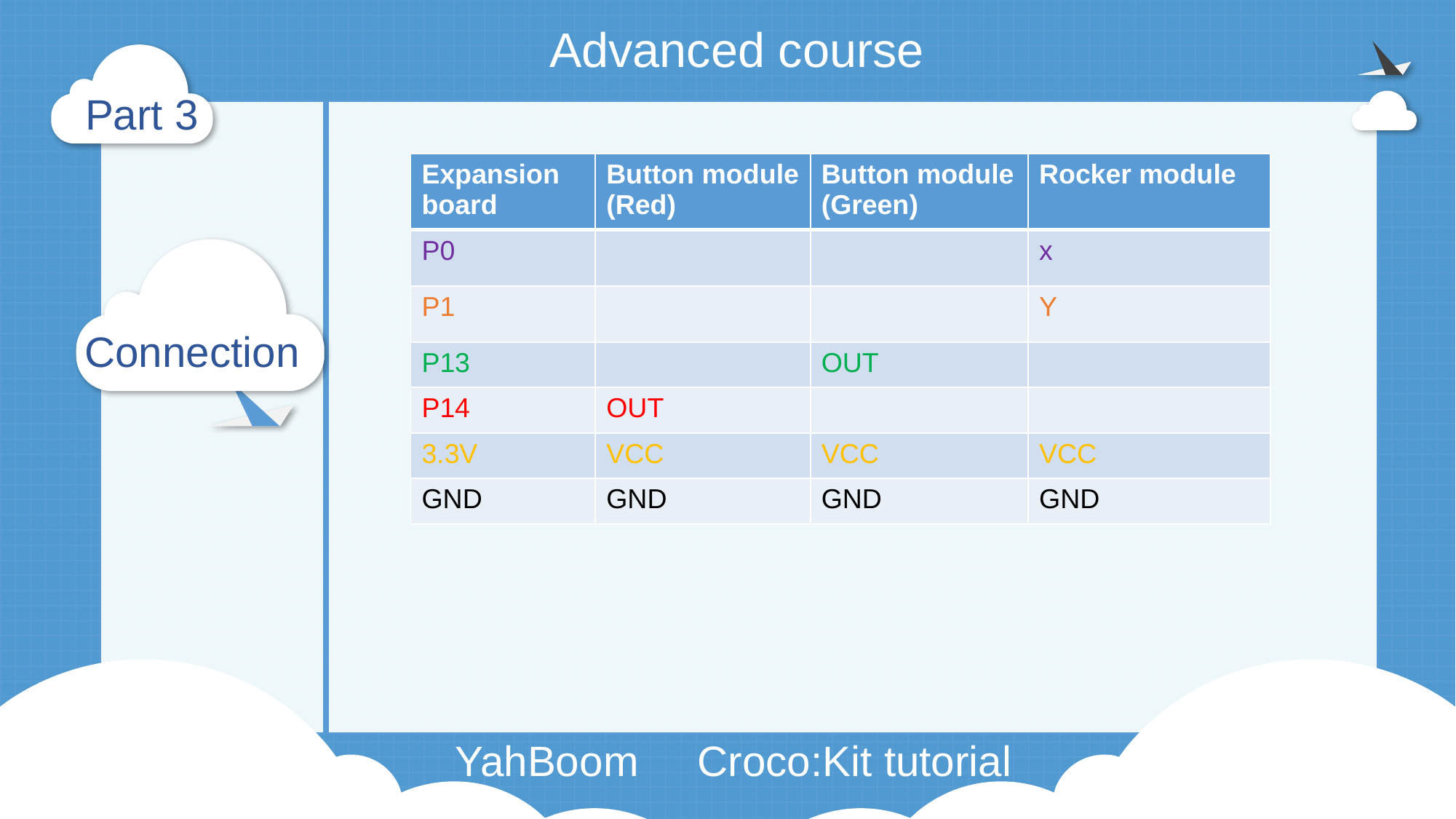

Advanced course
Part 3
| Expansion board | Button module (Red) | Button module (Green) | Rocker module |
| --- | --- | --- | --- |
| P0 |  |  | x |
| P1 |  |  | Y |
| P13 |  | OUT |  |
| P14 | OUT |  |  |
| 3.3V | VCC | VCC | VCC |
| GND | GND | GND | GND |

Connection

 YahBoom     Croco:Kit tutorial